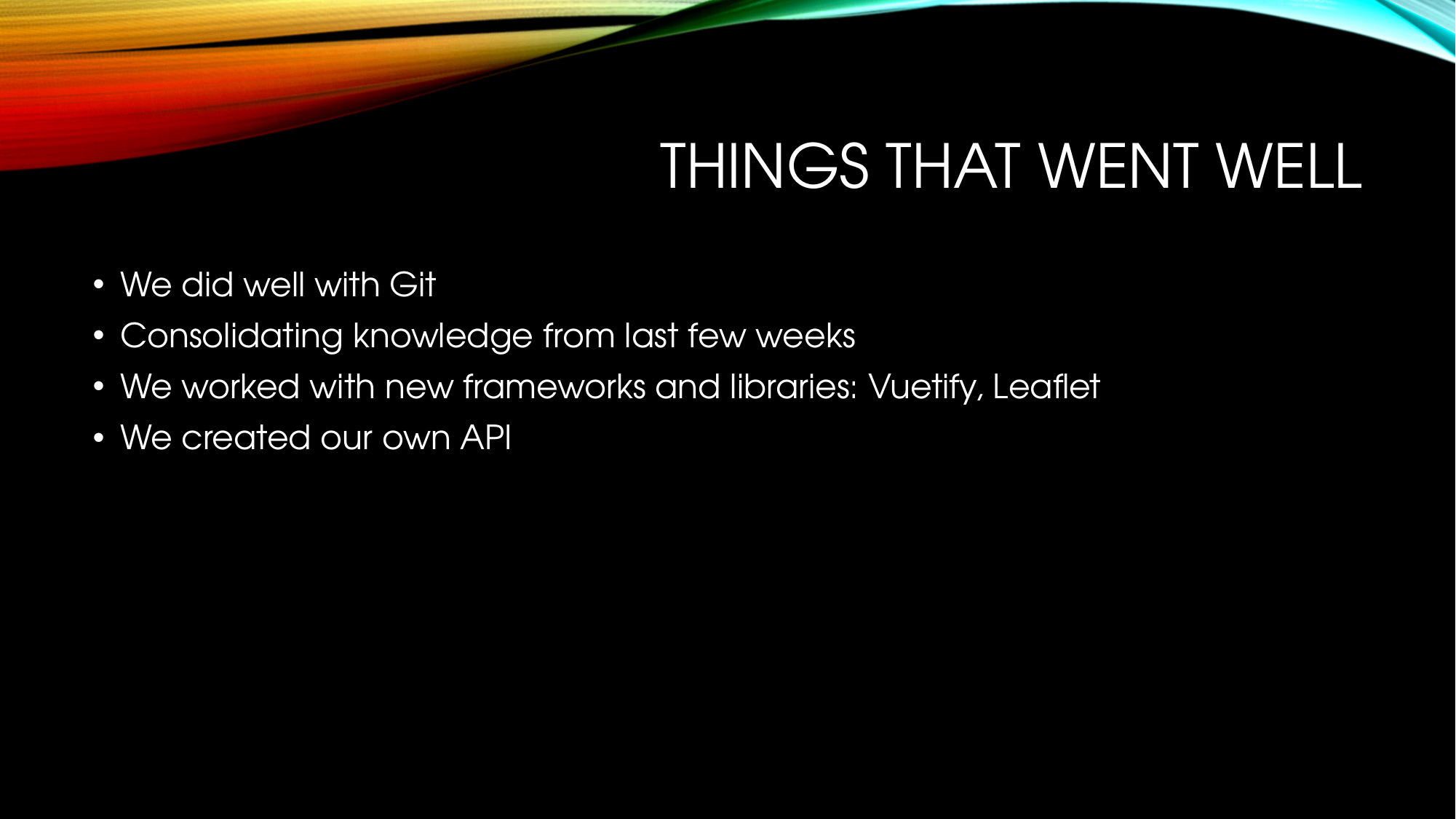

# Things that went well
We did well with Git
Consolidating knowledge from last few weeks
We worked with new frameworks and libraries: Vuetify, Leaflet
We created our own API